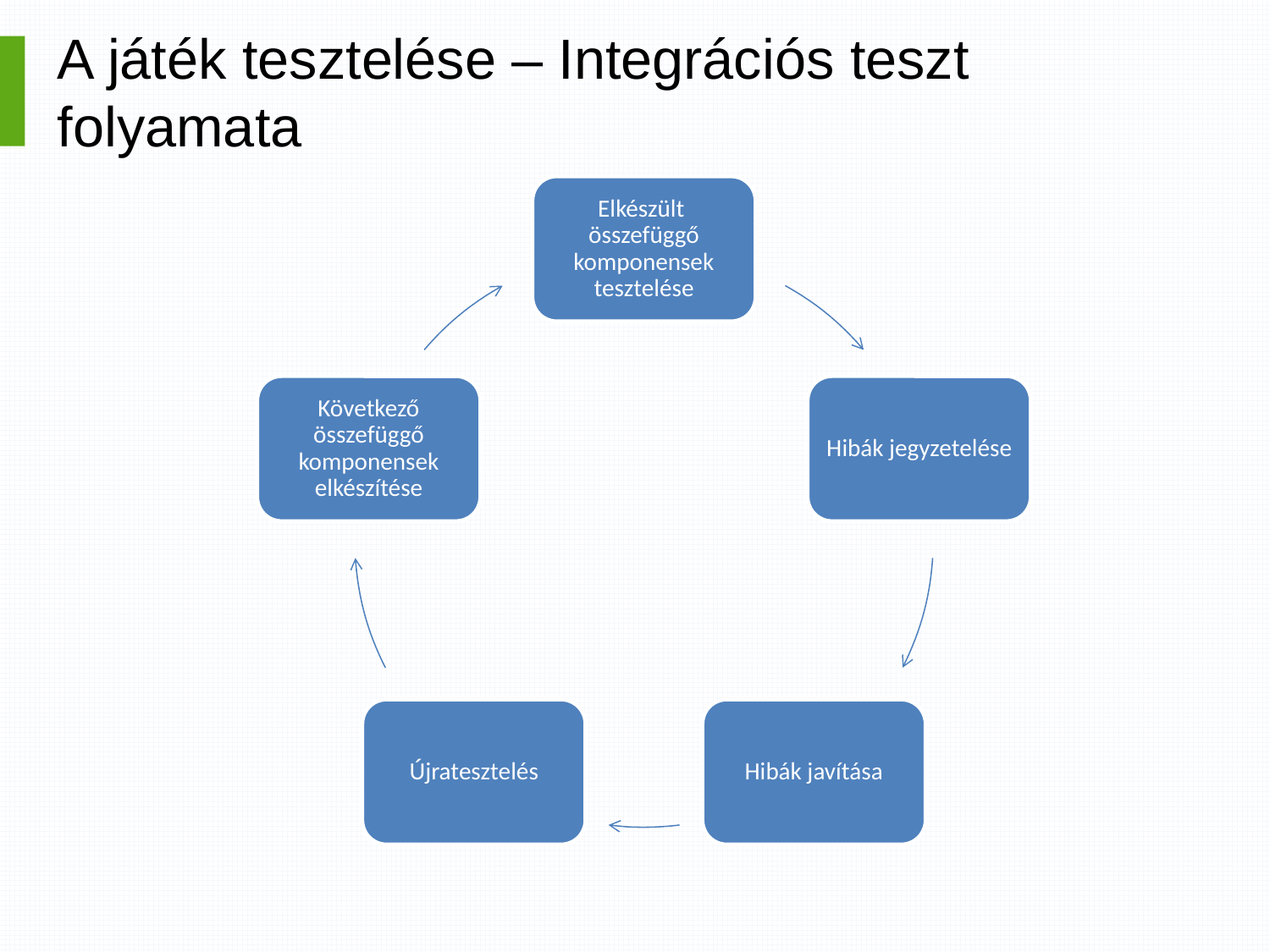

# A játék tesztelése – Integrációs teszt folyamata
Elkészült  összefüggő komponensek tesztelése
Hibák jegyzetelése
Hibák javítása
Újratesztelés
Következő összefüggő komponensek elkészítése